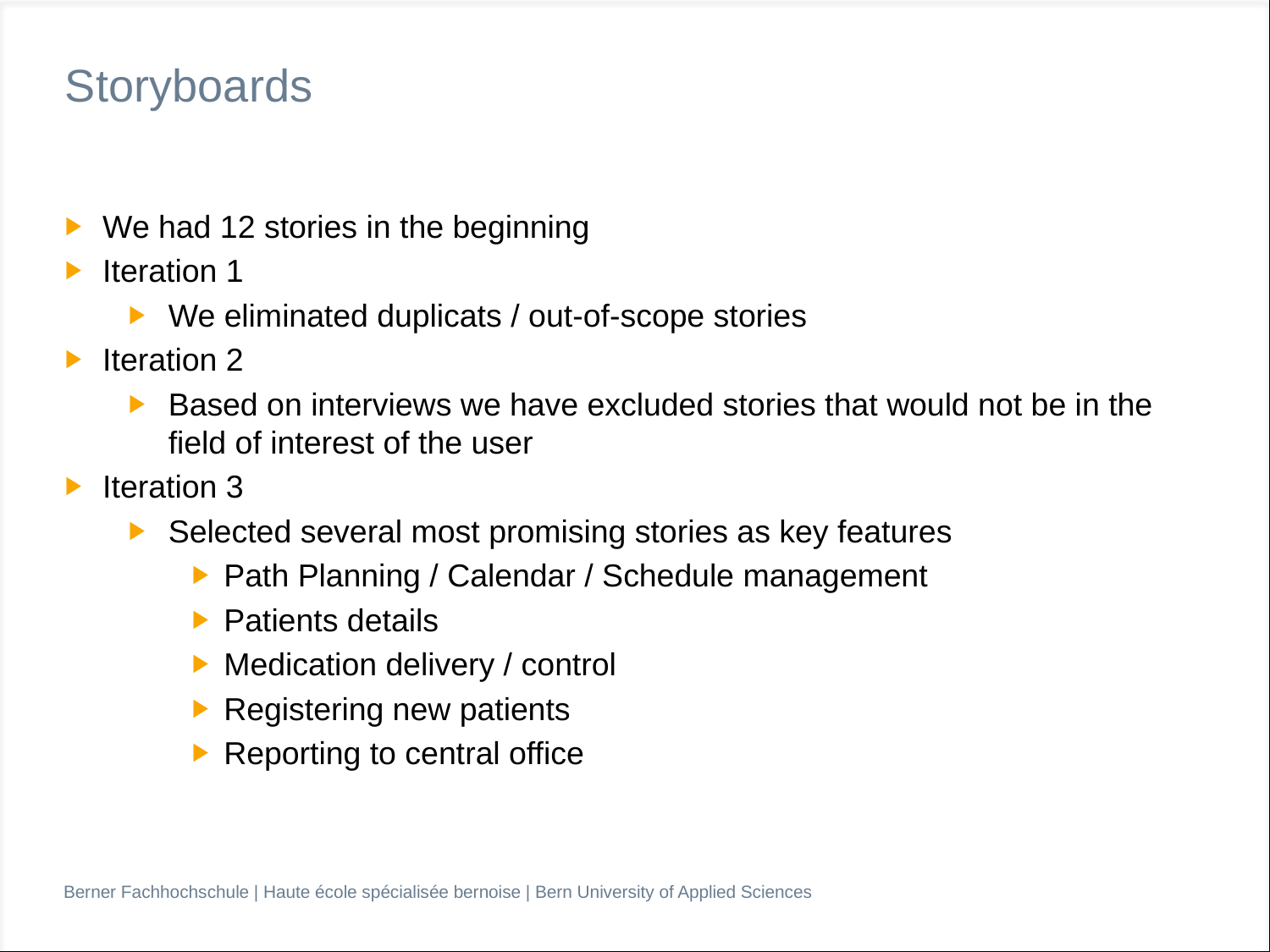

# Storyboards
We had 12 stories in the beginning
Iteration 1
We eliminated duplicats / out-of-scope stories
Iteration 2
Based on interviews we have excluded stories that would not be in the field of interest of the user
Iteration 3
Selected several most promising stories as key features
Path Planning / Calendar / Schedule management
Patients details
Medication delivery / control
Registering new patients
Reporting to central office